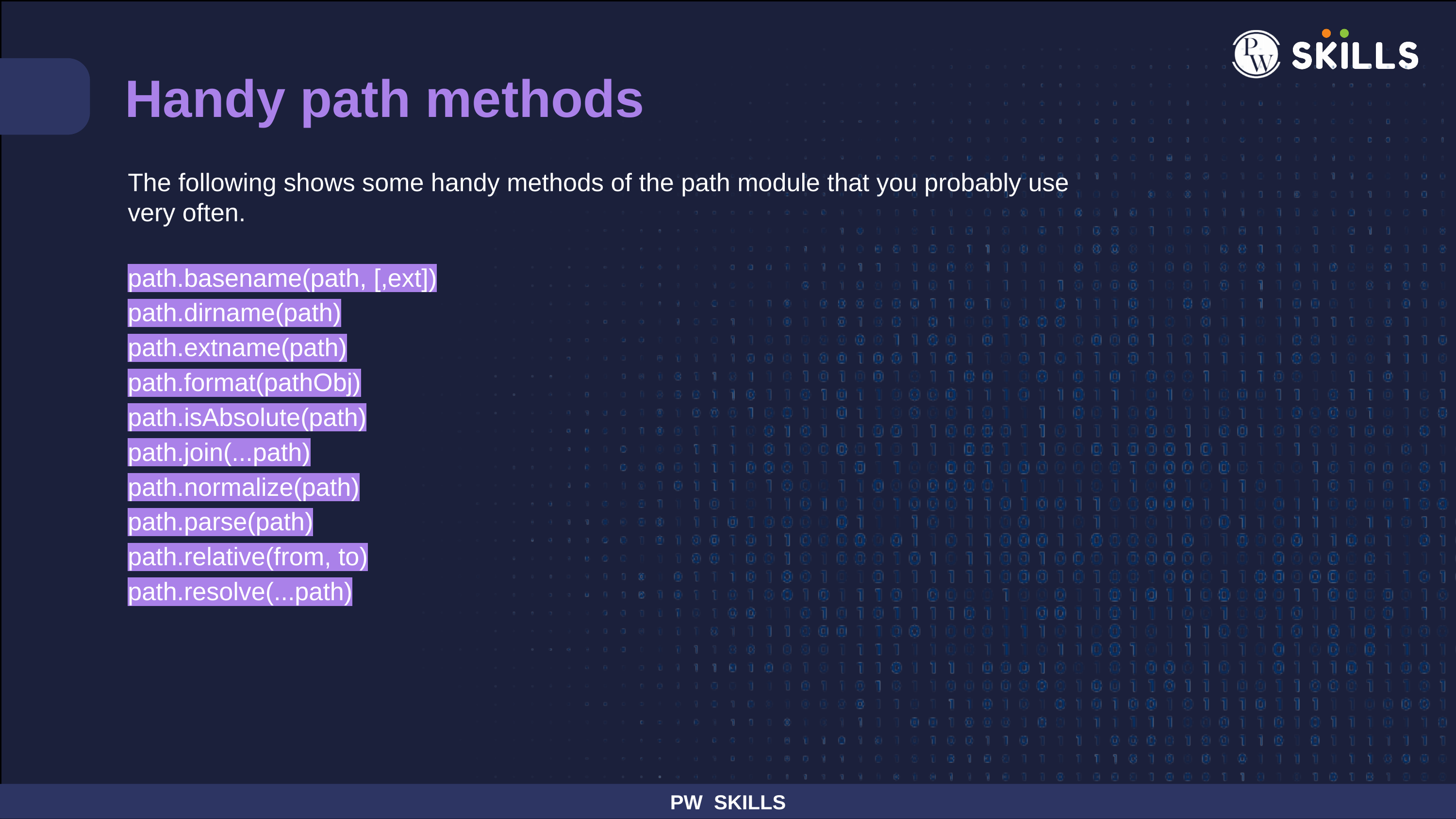

Handy path methods
The following shows some handy methods of the path module that you probably use very often.
path.basename(path, [,ext])
path.dirname(path)
path.extname(path)
path.format(pathObj)
path.isAbsolute(path)
path.join(...path)
path.normalize(path)
path.parse(path)
path.relative(from, to)
path.resolve(...path)